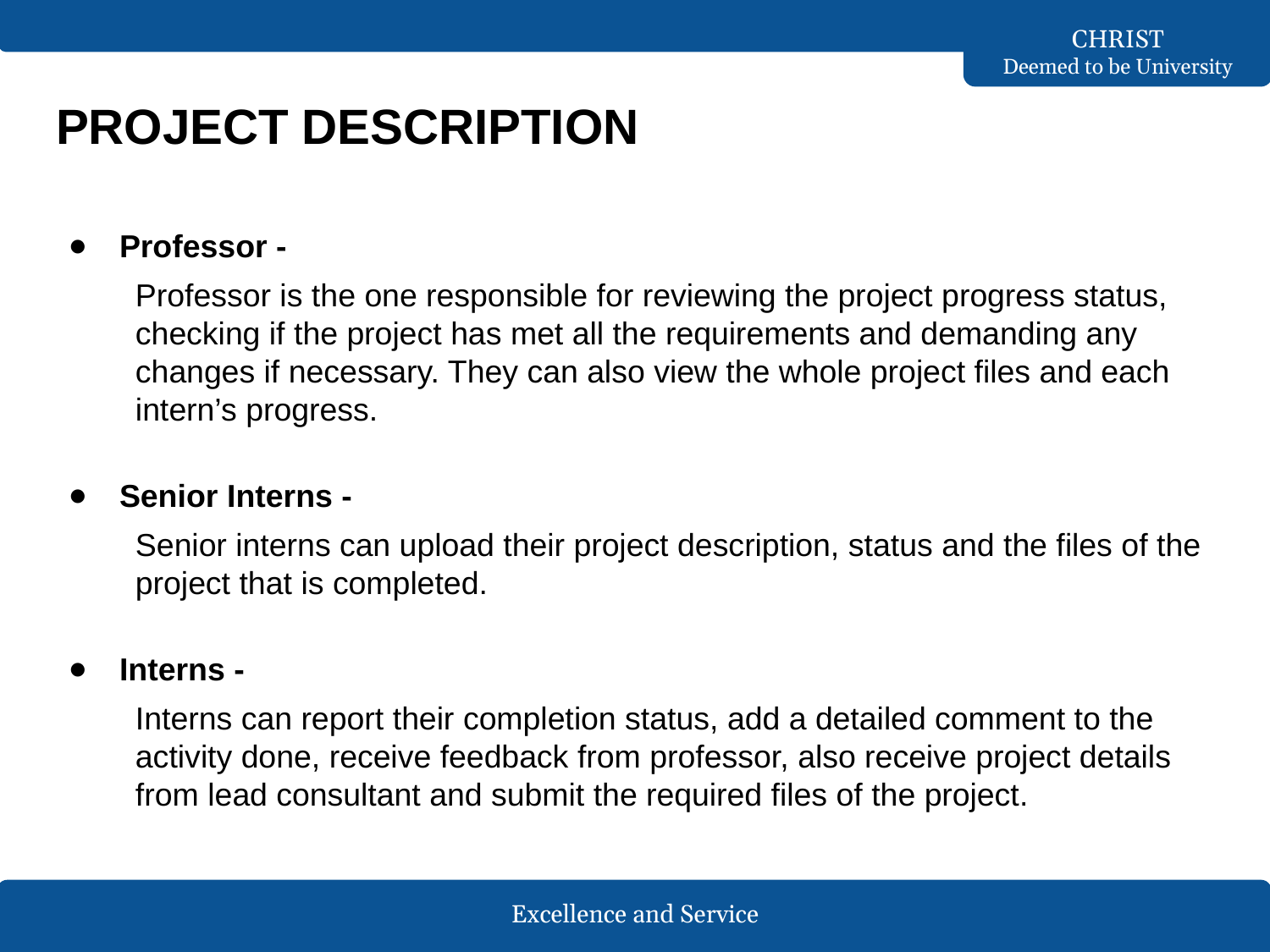

# PROJECT DESCRIPTION
Professor -
Professor is the one responsible for reviewing the project progress status, checking if the project has met all the requirements and demanding any changes if necessary. They can also view the whole project files and each intern’s progress.

Senior Interns -
Senior interns can upload their project description, status and the files of the project that is completed.

Interns -
Interns can report their completion status, add a detailed comment to the activity done, receive feedback from professor, also receive project details from lead consultant and submit the required files of the project.